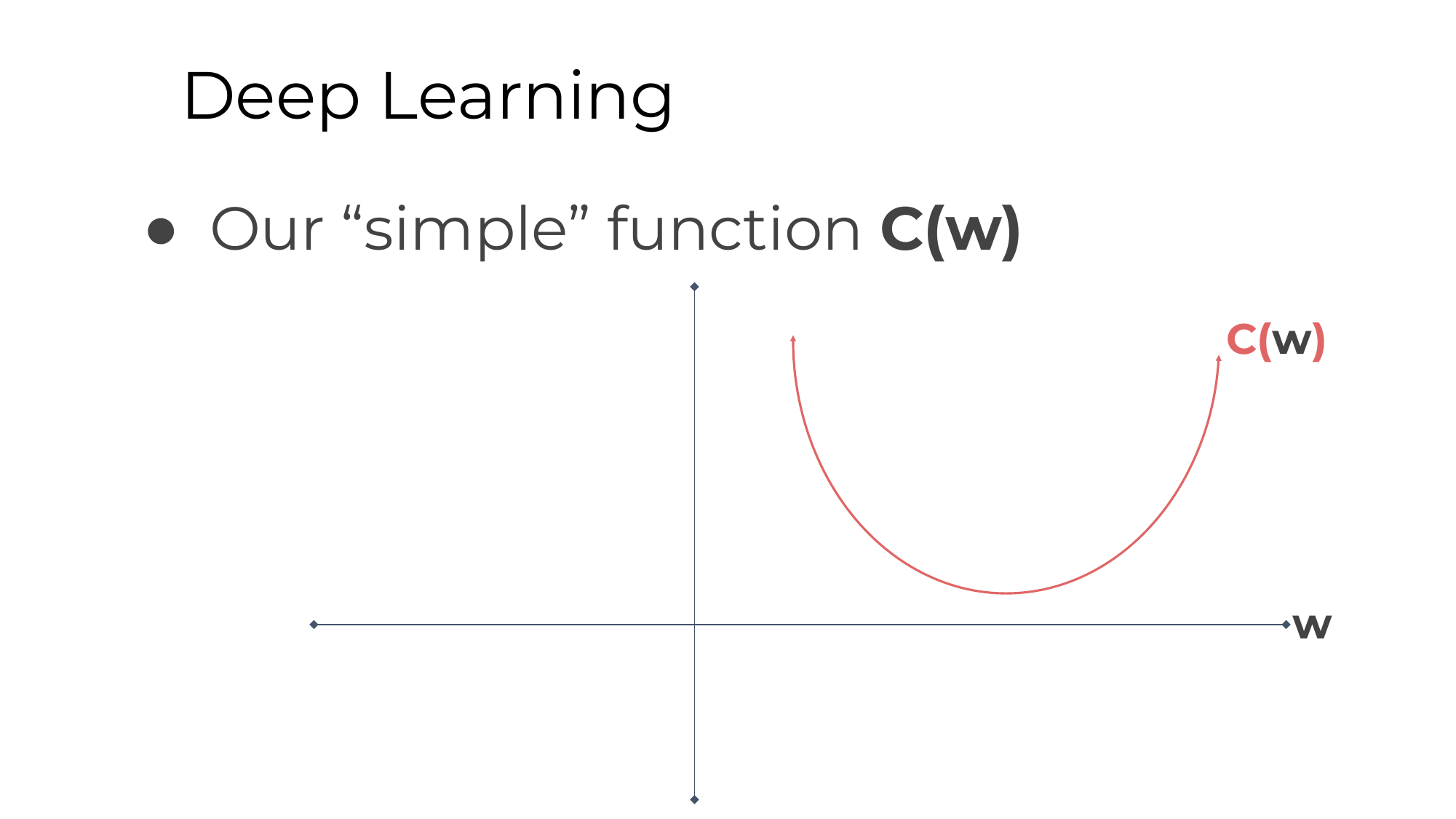

# Deep Learning

Our “simple” function C(w)
C(w)
w